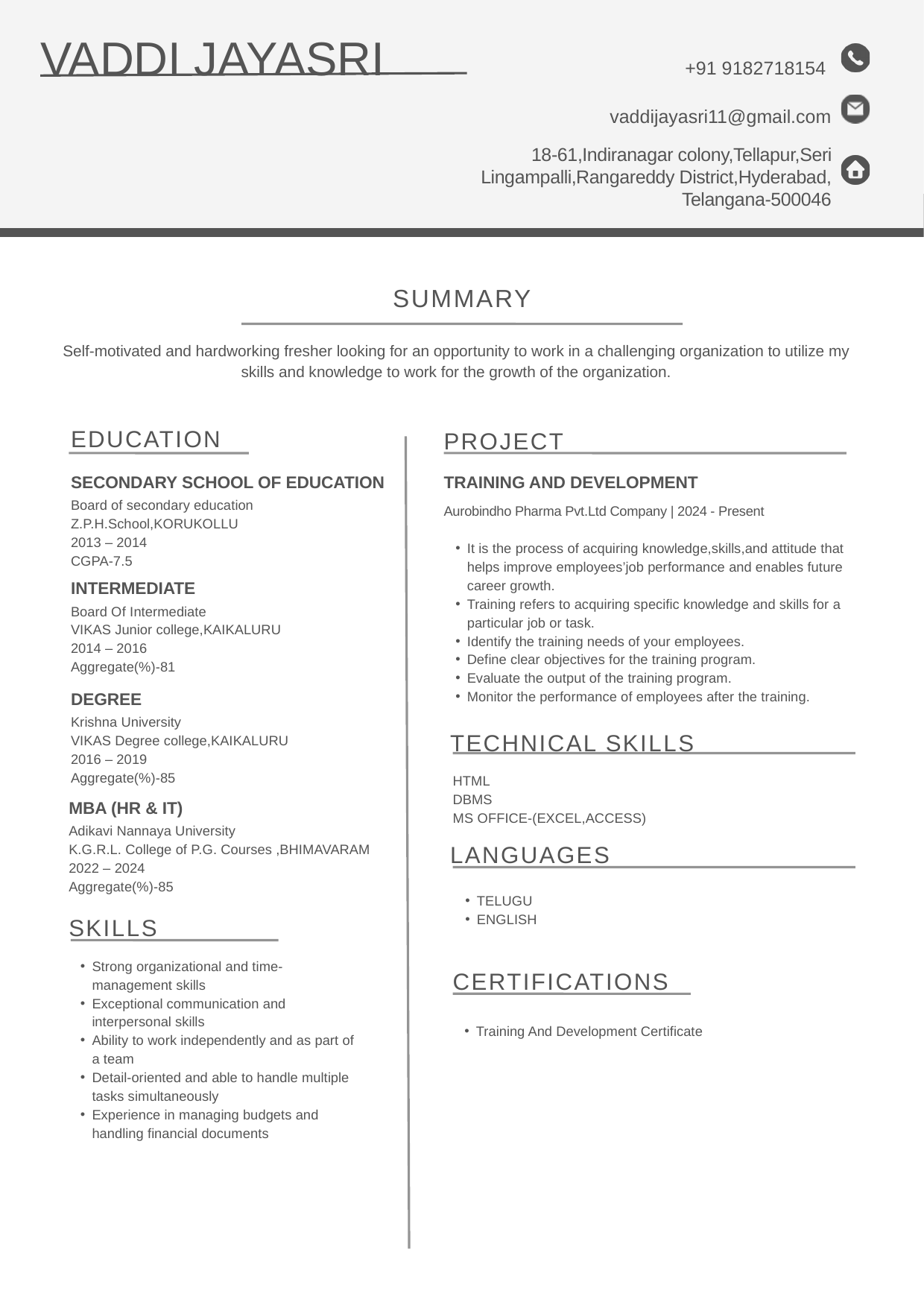

VADDI JAYASRI
+91 9182718154

vaddijayasri11@gmail.com

18-61,Indiranagar colony,Tellapur,Seri Lingampalli,Rangareddy District,Hyderabad, Telangana-500046

SUMMARY

Self-motivated and hardworking fresher looking for an opportunity to work in a challenging organization to utilize my skills and knowledge to work for the growth of the organization.
EDUCATION
PROJECT

SECONDARY SCHOOL OF EDUCATION
TRAINING AND DEVELOPMENT
Board of secondary education
Z.P.H.School,KORUKOLLU
2013 – 2014
CGPA-7.5
Aurobindho Pharma Pvt.Ltd Company | 2024 - Present

It is the process of acquiring knowledge,skills,and attitude that helps improve employees’job performance and enables future career growth.
Training refers to acquiring specific knowledge and skills for a particular job or task.
Identify the training needs of your employees.
Define clear objectives for the training program.
Evaluate the output of the training program.
Monitor the performance of employees after the training.
INTERMEDIATE
Board Of Intermediate
VIKAS Junior college,KAIKALURU
2014 – 2016
Aggregate(%)-81
DEGREE
Krishna University
VIKAS Degree college,KAIKALURU
2016 – 2019
Aggregate(%)-85
TECHNICAL SKILLS

HTML
DBMS
MS OFFICE-(EXCEL,ACCESS)
MBA (HR & IT)
Adikavi Nannaya University
K.G.R.L. College of P.G. Courses ,BHIMAVARAM
2022 – 2024
Aggregate(%)-85
LANGUAGES

TELUGU
ENGLISH
SKILLS

Strong organizational and time-management skills
Exceptional communication and interpersonal skills
Ability to work independently and as part of a team
Detail-oriented and able to handle multiple tasks simultaneously
Experience in managing budgets and handling financial documents
CERTIFICATIONS

Training And Development Certificate